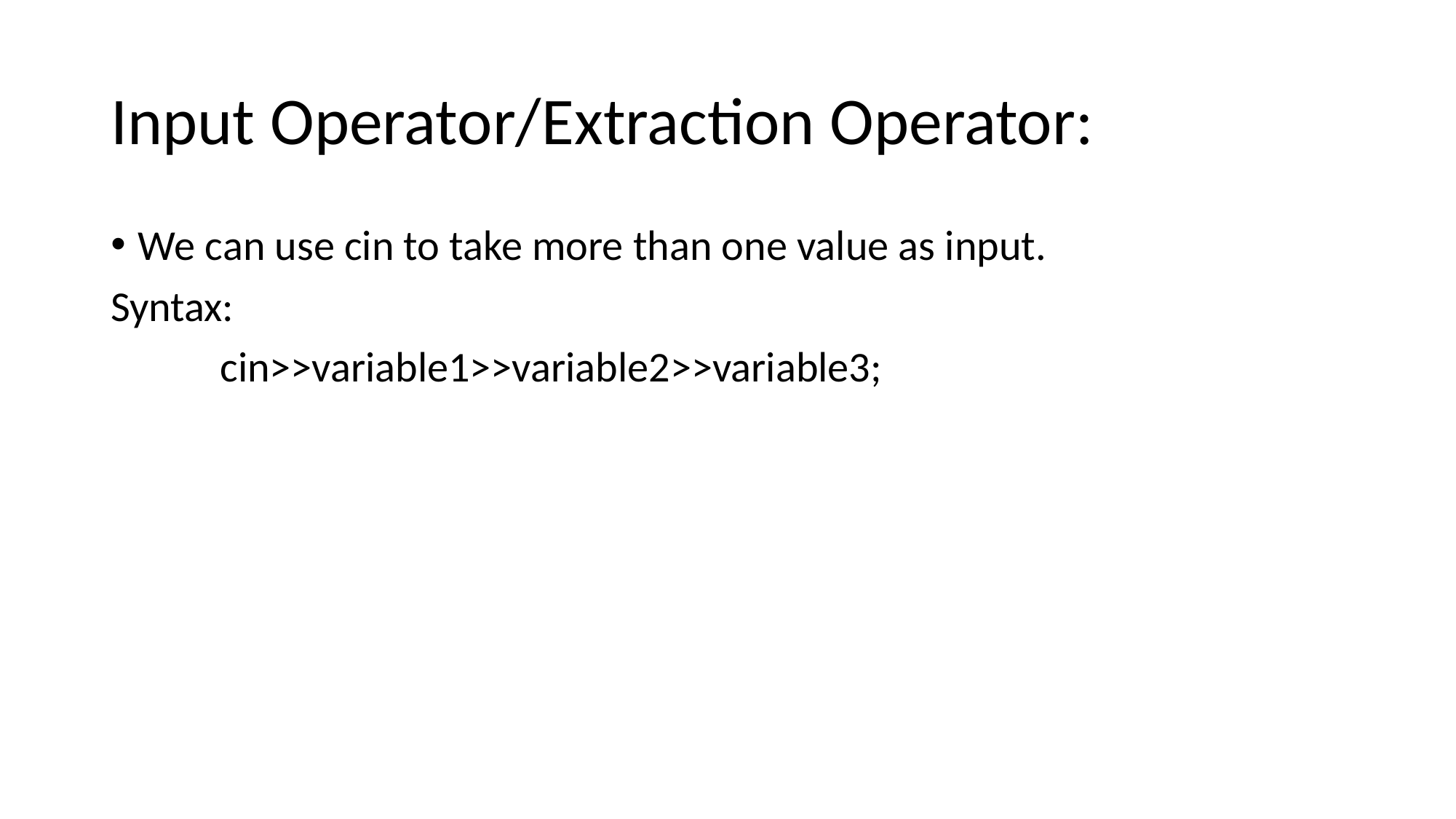

# Input Operator/Extraction Operator:
We can use cin to take more than one value as input.
Syntax:
	cin>>variable1>>variable2>>variable3;